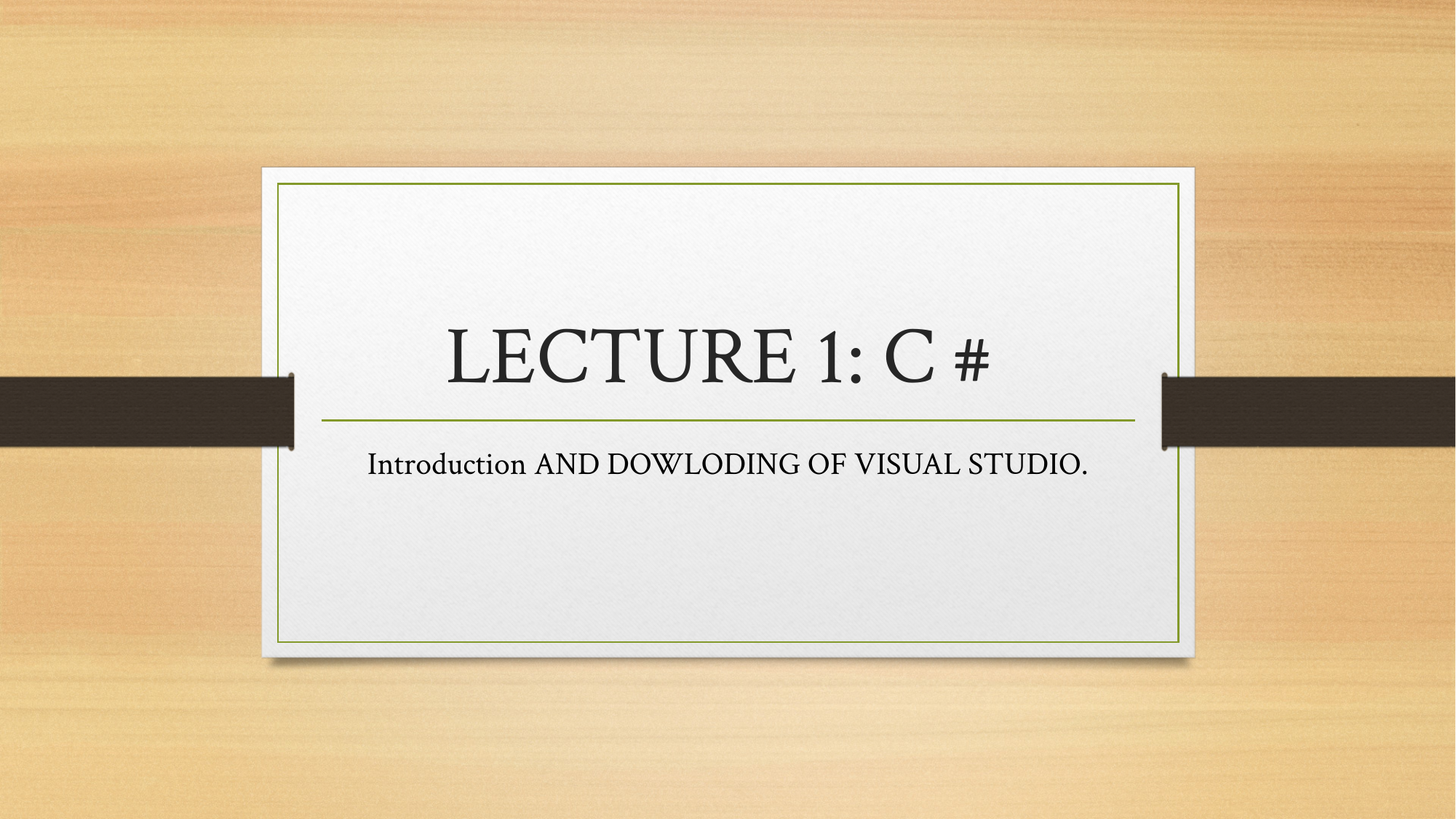

# LECTURE 1: C #
Introduction AND DOWLODING OF VISUAL STUDIO.